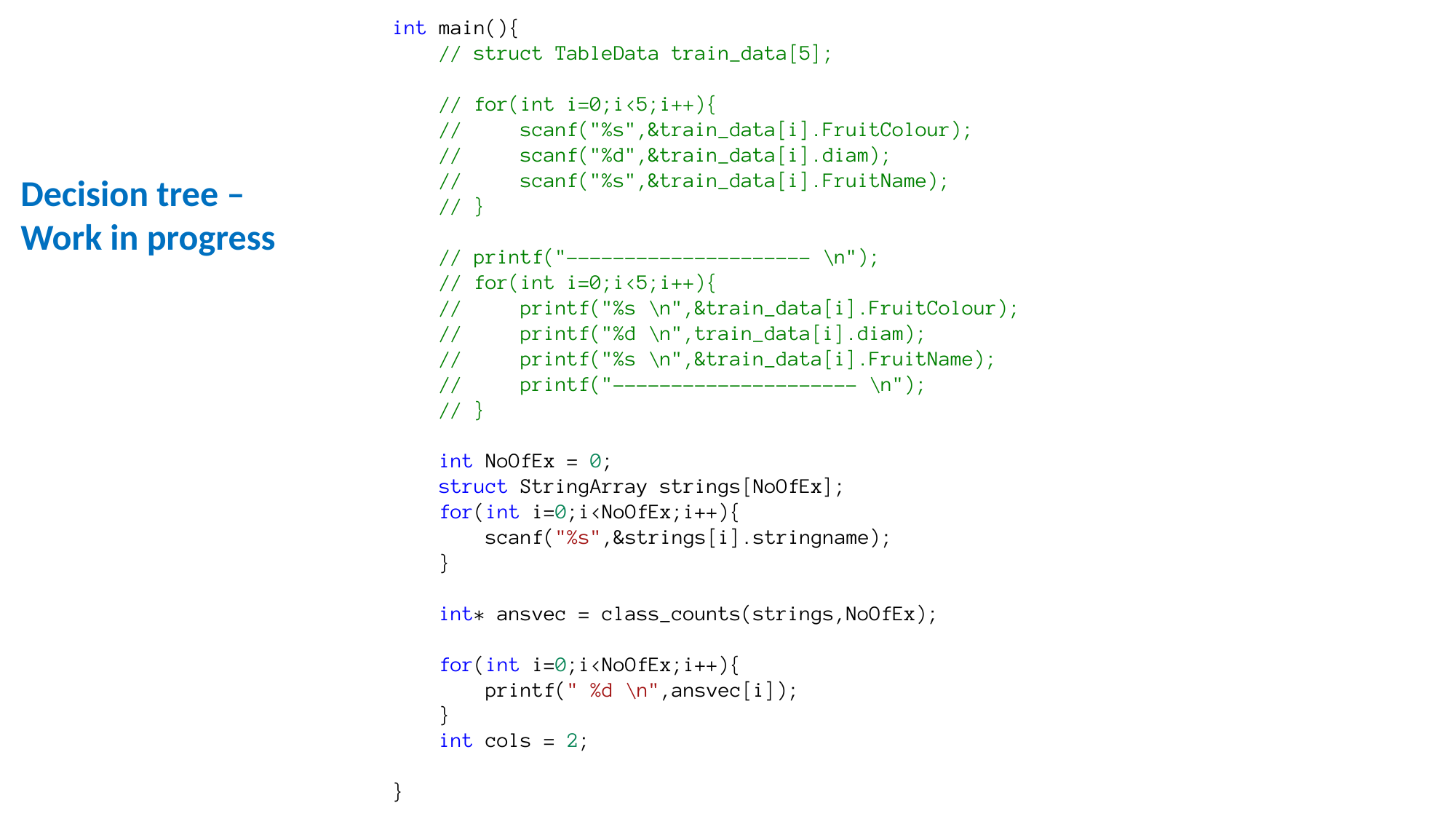

int main(){
    // struct TableData train_data[5];
    // for(int i=0;i<5;i++){
    //     scanf("%s",&train_data[i].FruitColour);
    //     scanf("%d",&train_data[i].diam);
    //     scanf("%s",&train_data[i].FruitName);
    // }
    // printf("--------------------- \n");
    // for(int i=0;i<5;i++){
    //     printf("%s \n",&train_data[i].FruitColour);
    //     printf("%d \n",train_data[i].diam);
    //     printf("%s \n",&train_data[i].FruitName);
    //     printf("--------------------- \n");
    // }
    int NoOfEx = 0;
    struct StringArray strings[NoOfEx];
    for(int i=0;i<NoOfEx;i++){
        scanf("%s",&strings[i].stringname);
    }

    int* ansvec = class_counts(strings,NoOfEx);
    for(int i=0;i<NoOfEx;i++){
        printf(" %d \n",ansvec[i]);
    }
    int cols = 2;

}
Decision tree – Work in progress